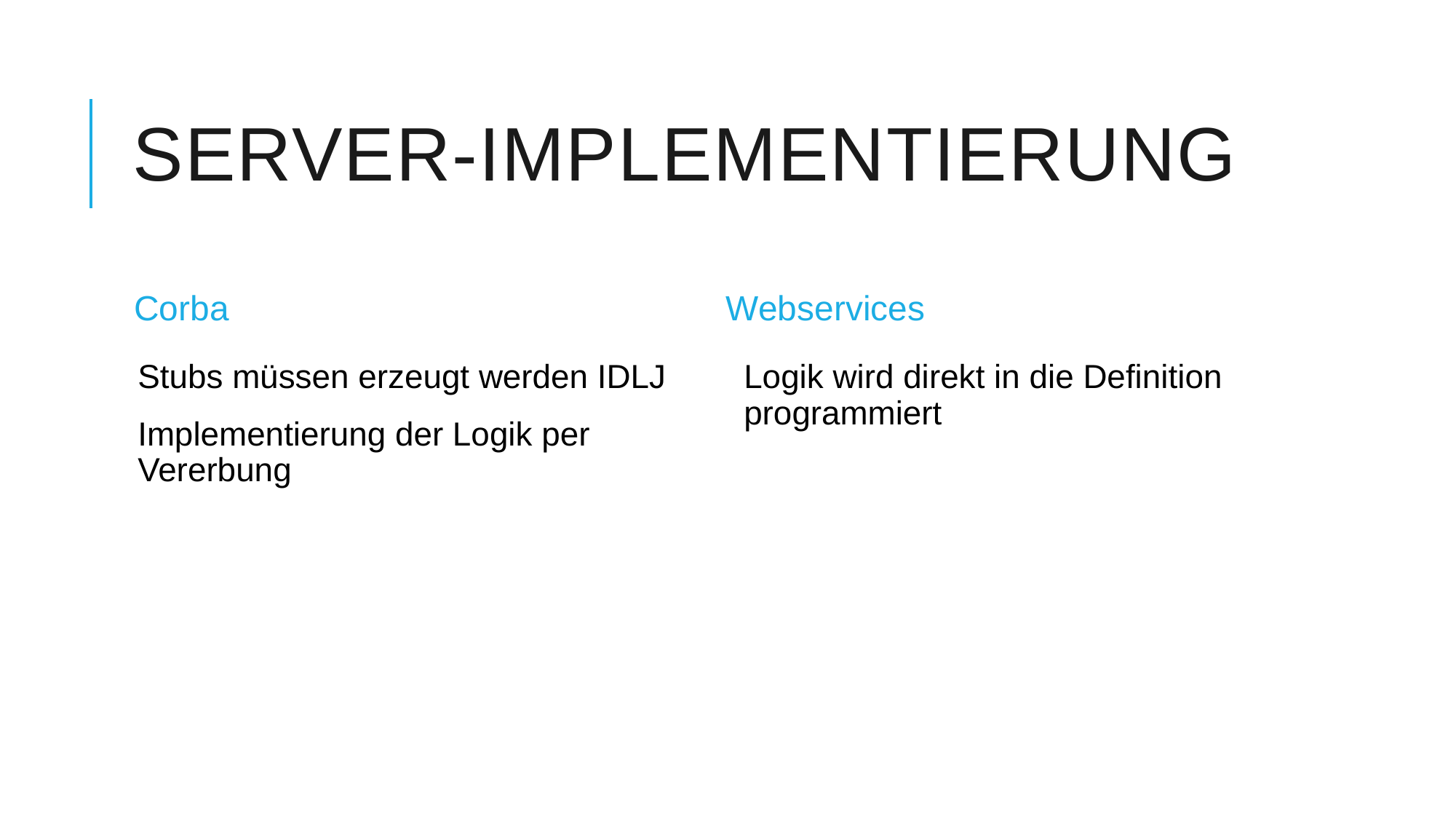

# Server-Implementierung
Corba
Webservices
Stubs müssen erzeugt werden IDLJ
Implementierung der Logik per Vererbung

Logik wird direkt in die Definition programmiert